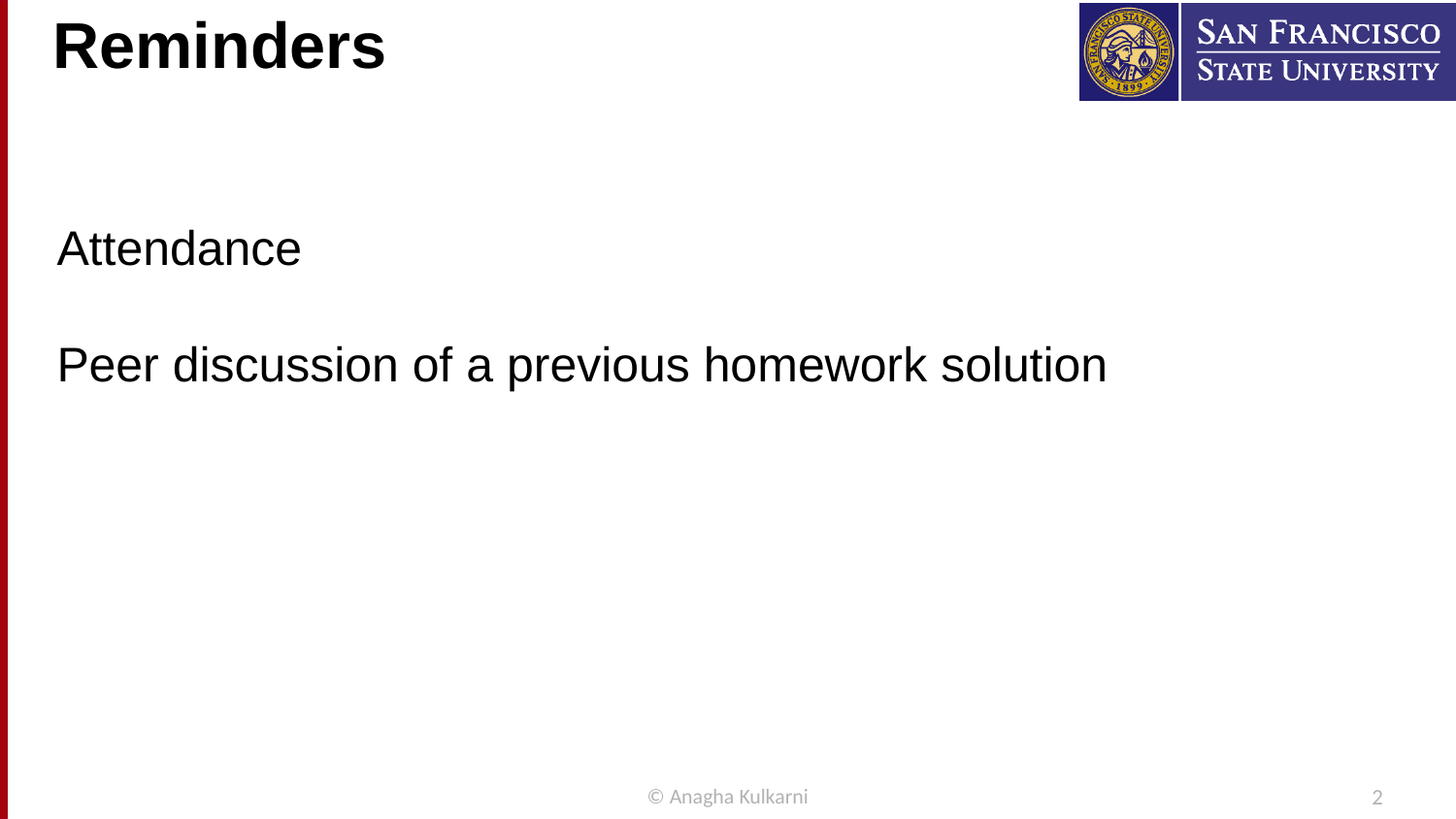

# Reminders
Attendance

Peer discussion of a previous homework solution
© Anagha Kulkarni
2